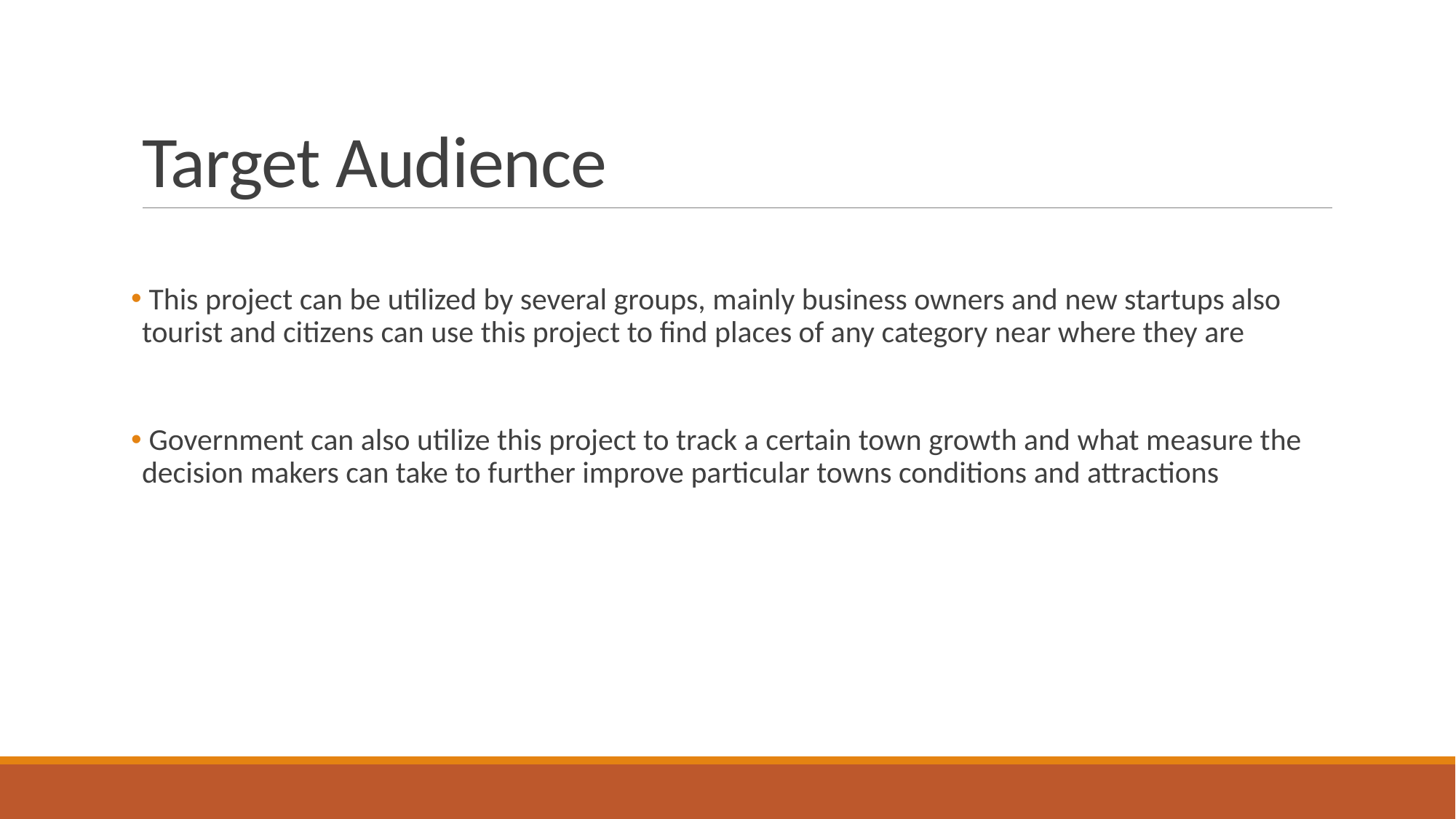

# Target Audience

 This project can be utilized by several groups, mainly business owners and new startups also tourist and citizens can use this project to find places of any category near where they are

 Government can also utilize this project to track a certain town growth and what measure the decision makers can take to further improve particular towns conditions and attractions